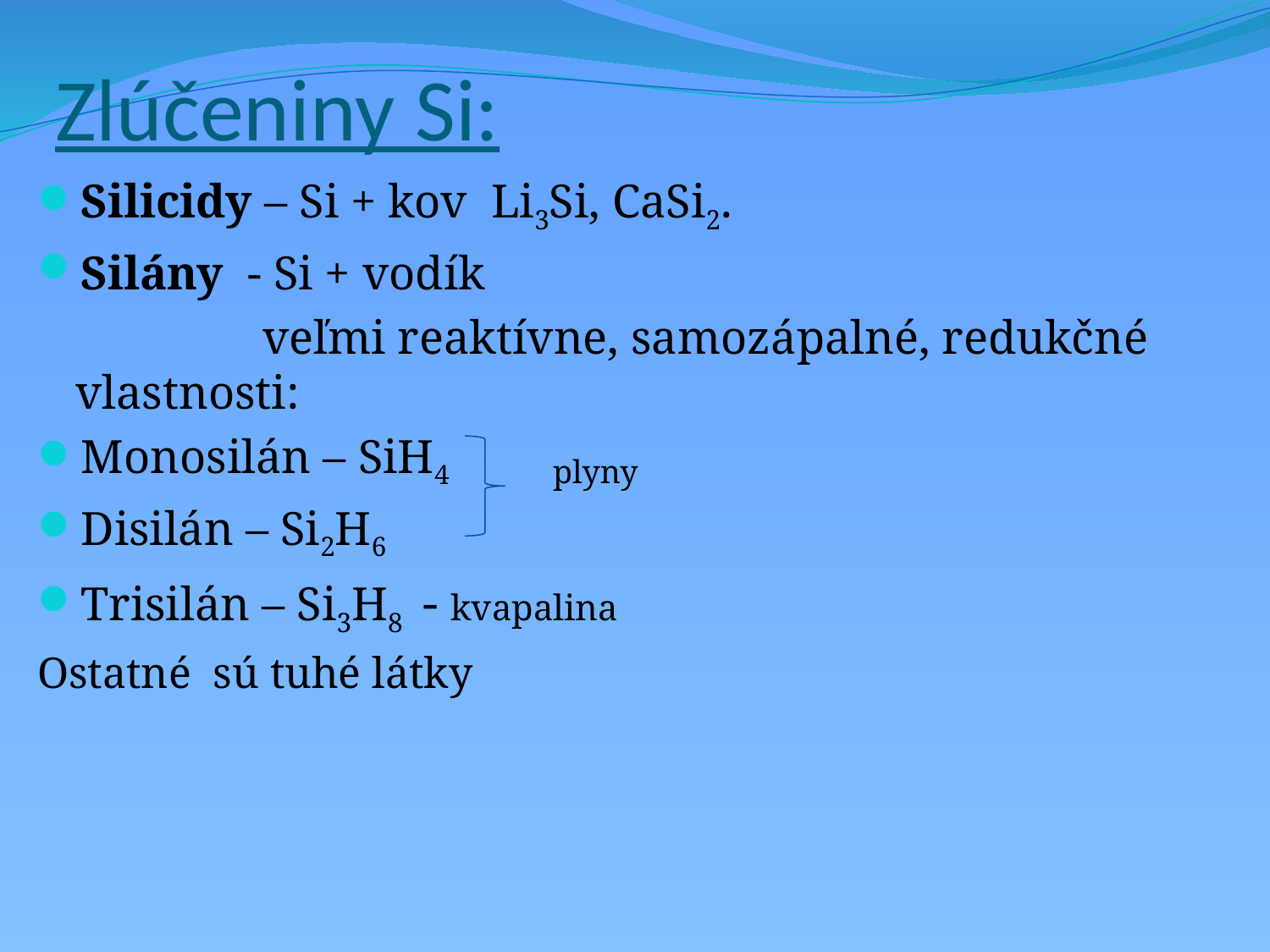

# Zlúčeniny Si:
Silicidy – Si + kov  Li3Si, CaSi2.
Silány  - Si + vodík
                   veľmi reaktívne, samozápalné, redukčné vlastnosti:
Monosilán – SiH4
Disilán – Si2H6
Trisilán – Si3H8  - kvapalina
Ostatné  sú tuhé látky

plyny